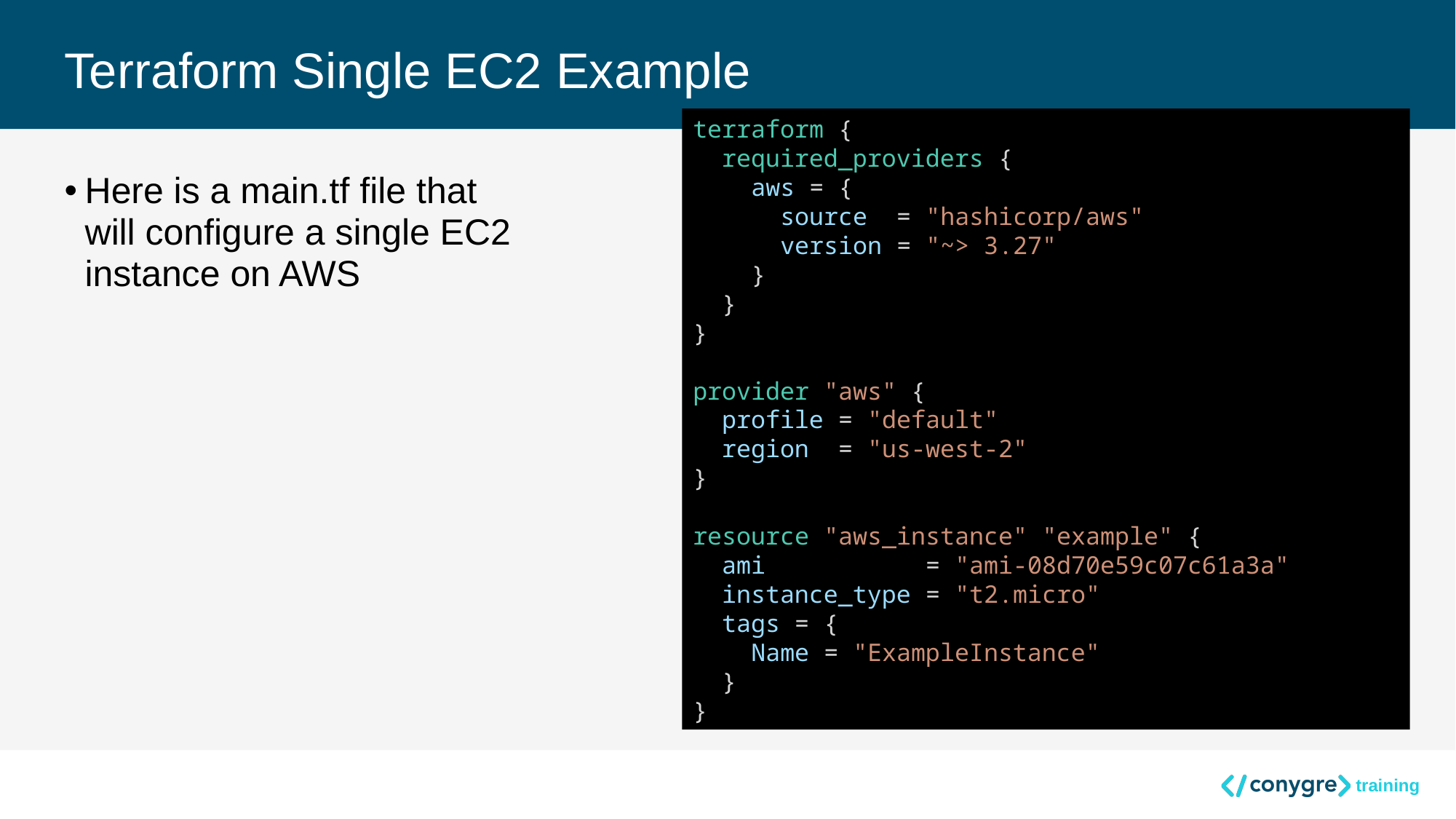

# Terraform Single EC2 Example
terraform {
  required_providers {
    aws = {
      source  = "hashicorp/aws"
      version = "~> 3.27"
    }
  }
}
provider "aws" {
  profile = "default"
  region  = "us-west-2"
}
resource "aws_instance" "example" {
  ami           = "ami-08d70e59c07c61a3a"
  instance_type = "t2.micro"
  tags = {
    Name = "ExampleInstance"
  }
}
Here is a main.tf file that will configure a single EC2 instance on AWS